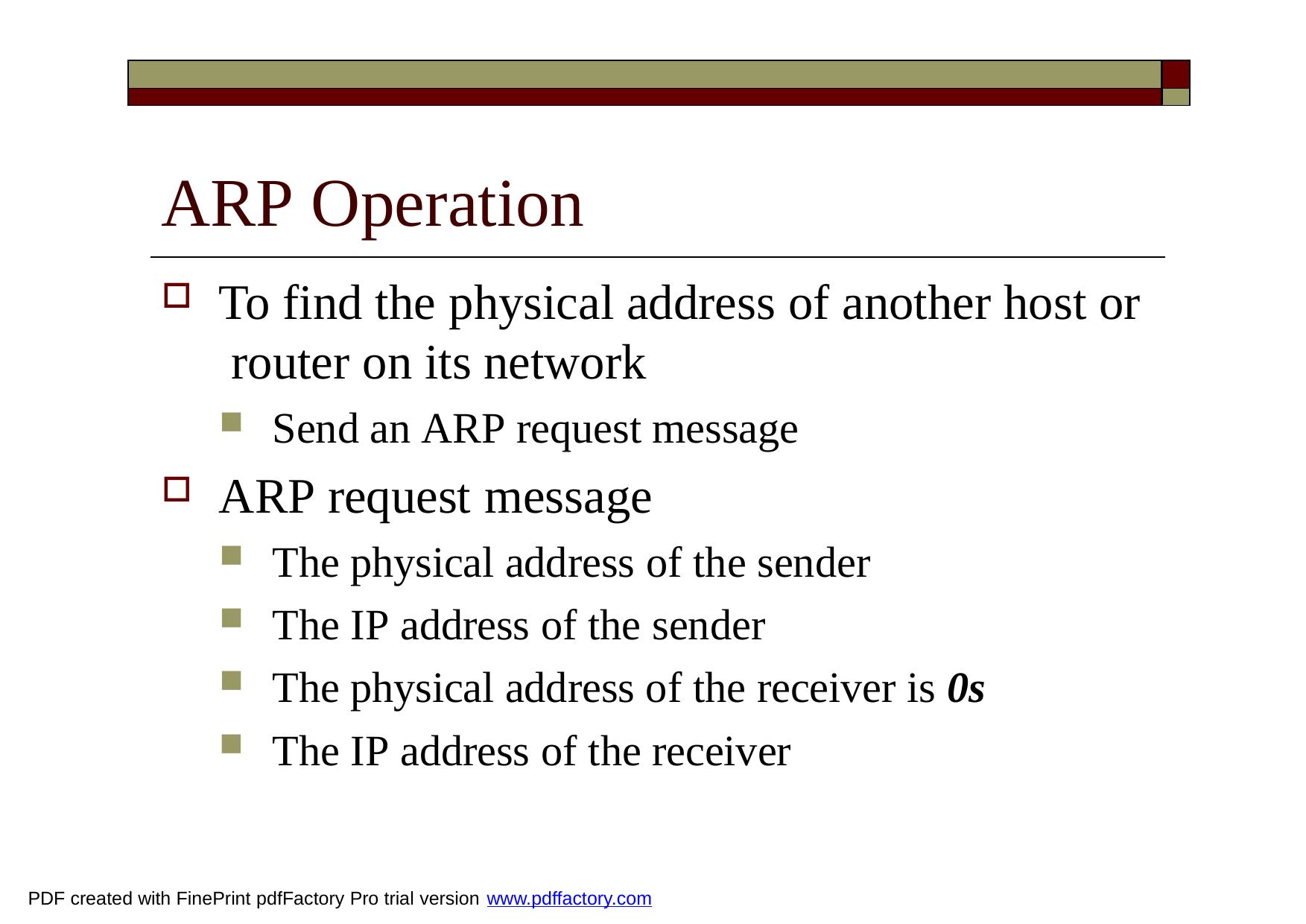

|  |  |
| --- | --- |
|  |  |
# ARP Operation
To find the physical address of another host or  router on its network
Send an ARP request message
ARP request message
The physical address of the sender
The IP address of the sender
The physical address of the receiver is 0s
The IP address of the receiver
PDF created with FinePrint pdfFactory Pro trial version www.pdffactory.com